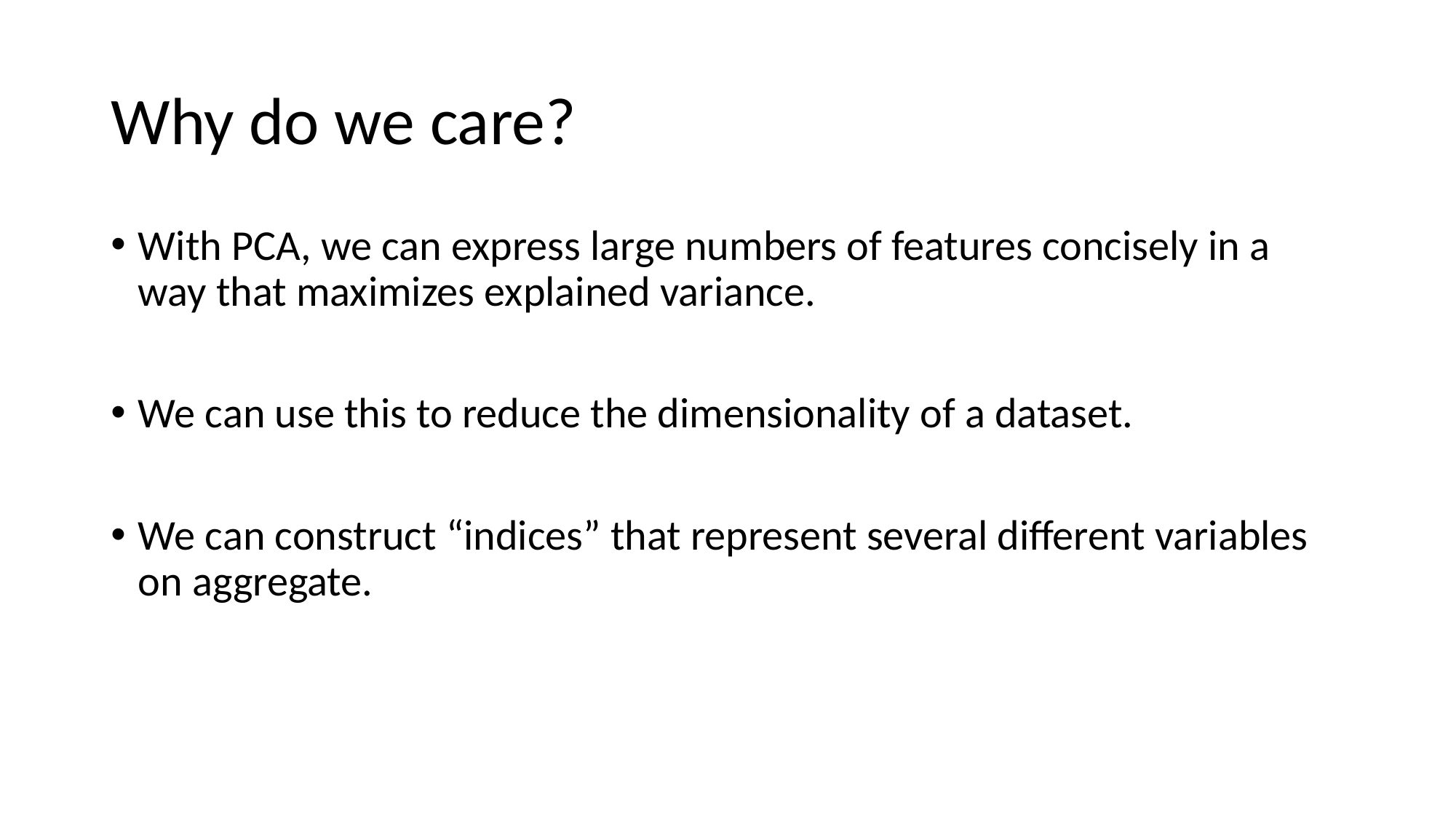

# Why do we care?
With PCA, we can express large numbers of features concisely in a way that maximizes explained variance.

We can use this to reduce the dimensionality of a dataset.

We can construct “indices” that represent several different variables on aggregate.